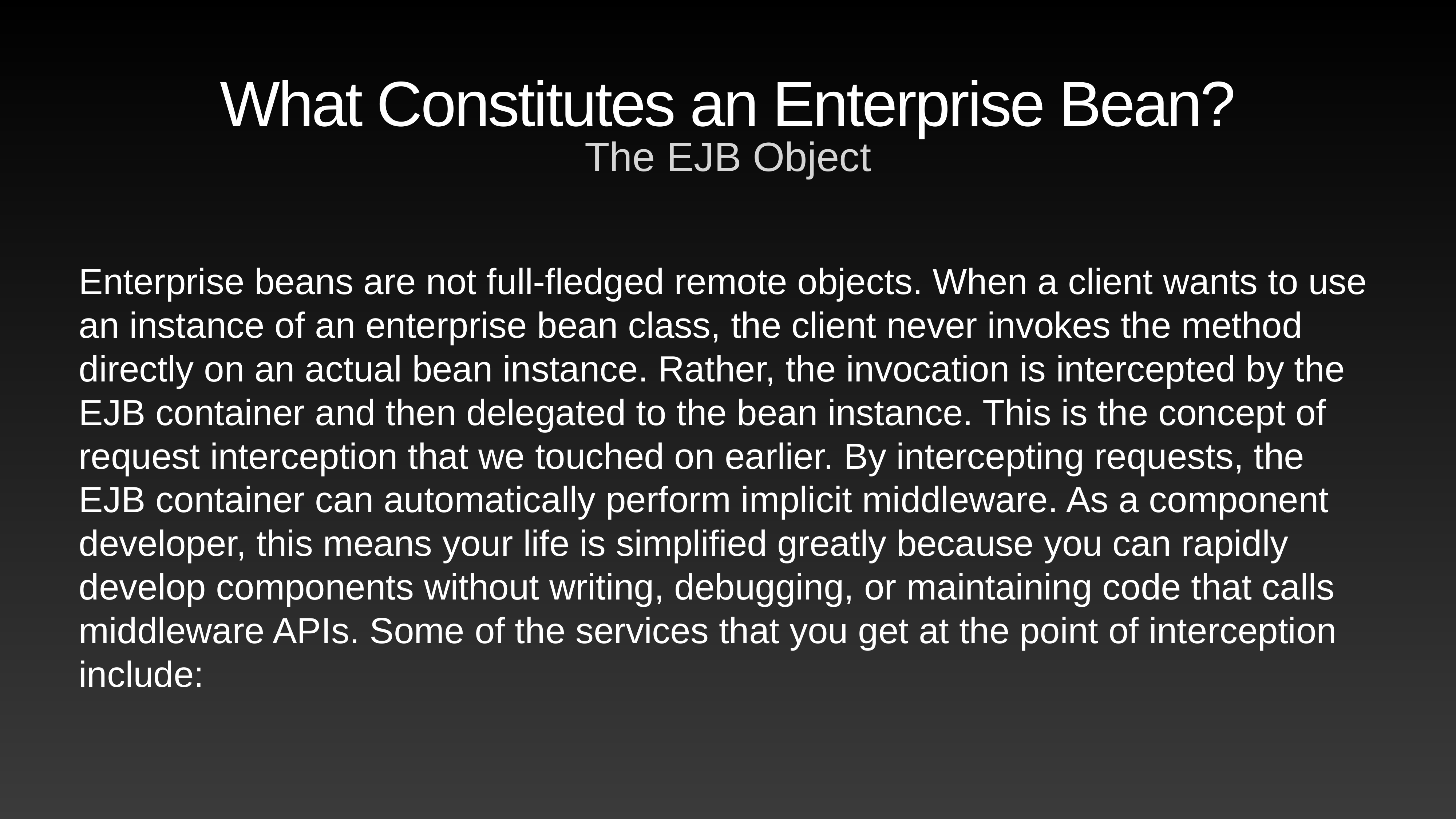

# What Constitutes an Enterprise Bean?
The EJB Object
Enterprise beans are not full-fledged remote objects. When a client wants to use an instance of an enterprise bean class, the client never invokes the method directly on an actual bean instance. Rather, the invocation is intercepted by the EJB container and then delegated to the bean instance. This is the concept of request interception that we touched on earlier. By intercepting requests, the EJB container can automatically perform implicit middleware. As a component developer, this means your life is simplified greatly because you can rapidly develop components without writing, debugging, or maintaining code that calls middleware APIs. Some of the services that you get at the point of interception include: